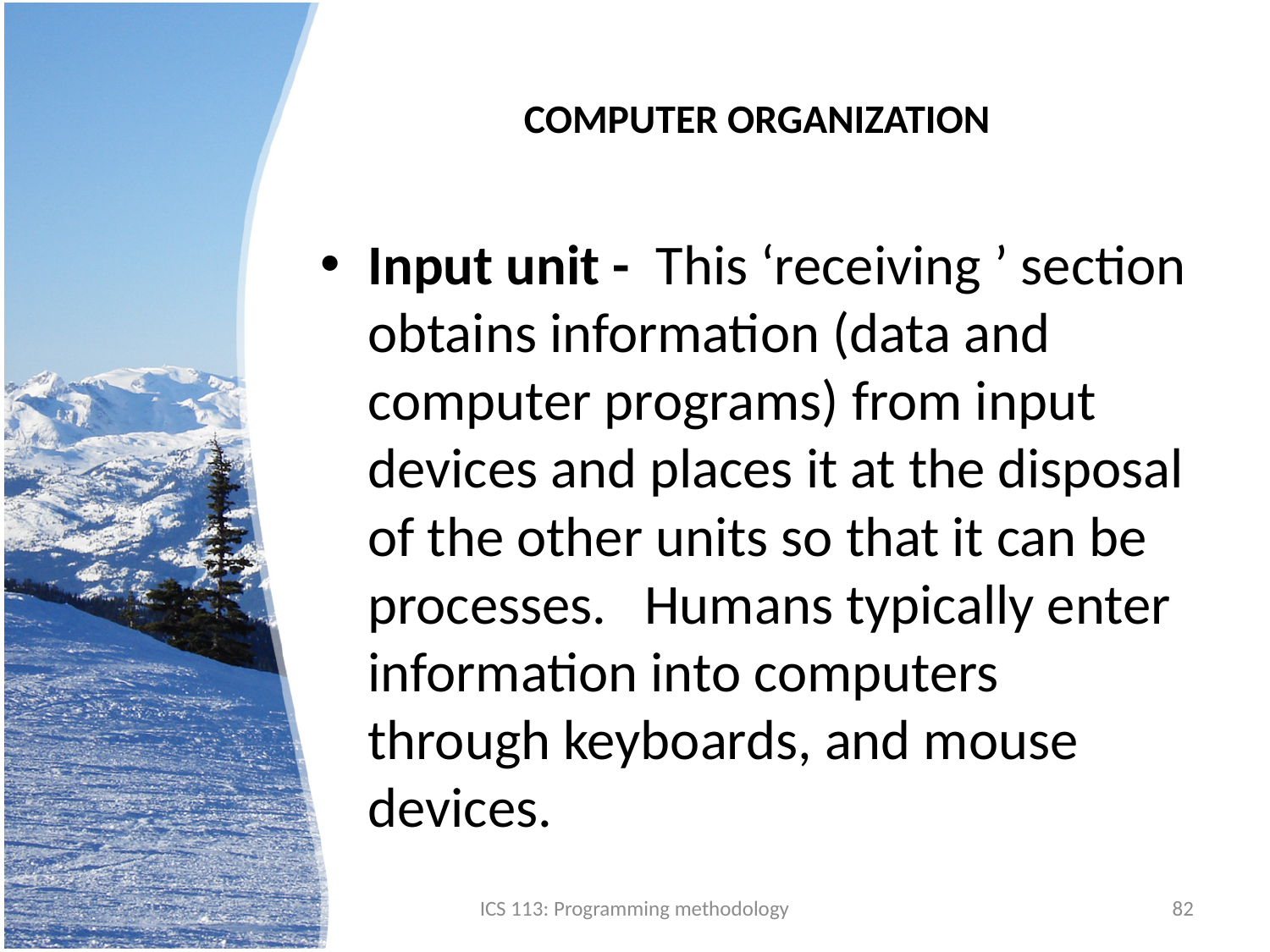

# COMPUTER ORGANIZATION
Input unit -  This ‘receiving ’ section obtains information (data and computer programs) from input devices and places it at the disposal of the other units so that it can be processes.   Humans typically enter information into computers through keyboards, and mouse devices.

ICS 113: Programming methodology
82